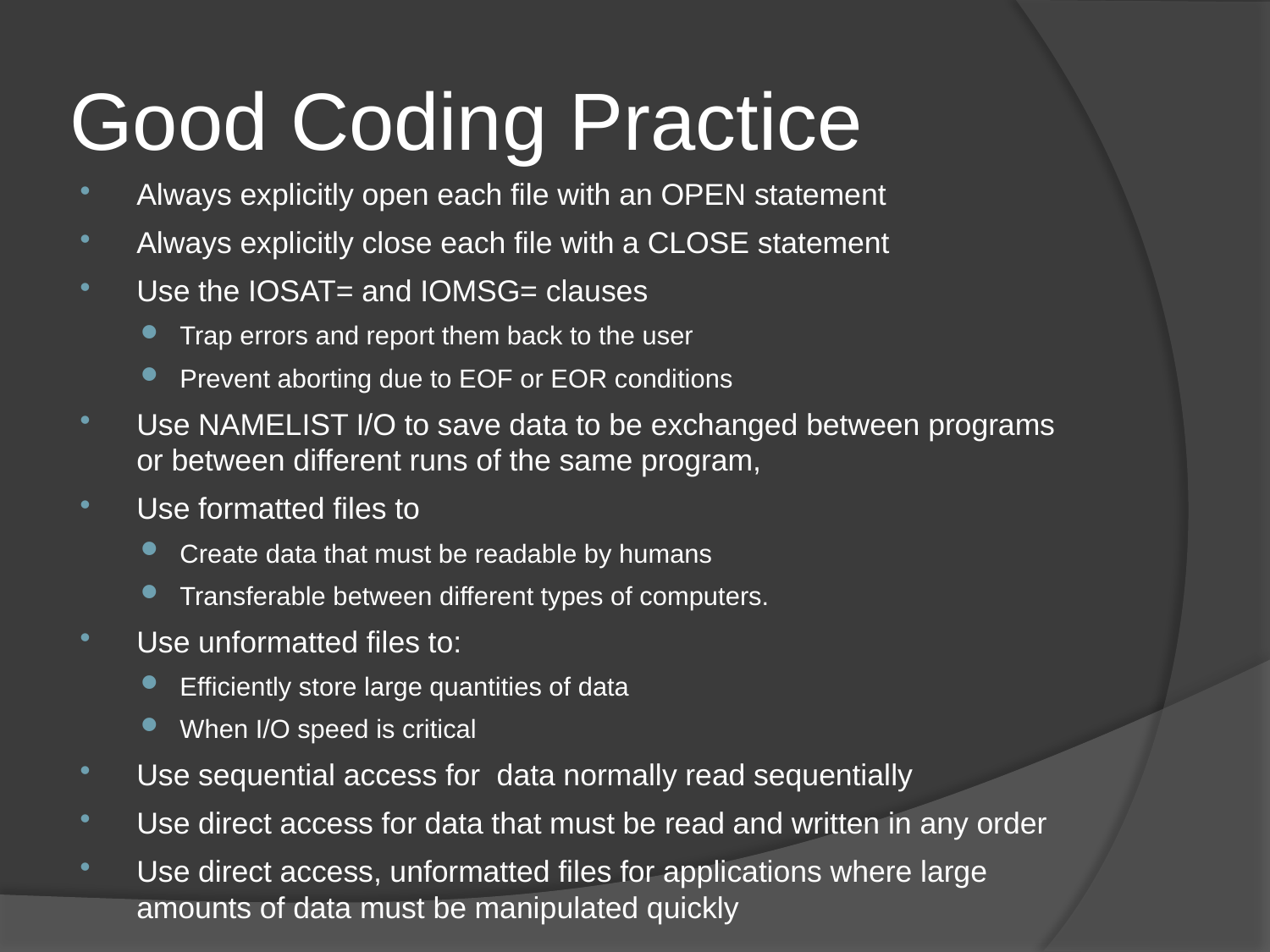

# Good Coding Practice
Always explicitly open each file with an OPEN statement
Always explicitly close each file with a CLOSE statement
Use the IOSAT= and IOMSG= clauses
Trap errors and report them back to the user
Prevent aborting due to EOF or EOR conditions
Use NAMELIST I/O to save data to be exchanged between programs or between different runs of the same program,
Use formatted files to
Create data that must be readable by humans
Transferable between different types of computers.
Use unformatted files to:
Efficiently store large quantities of data
When I/O speed is critical
Use sequential access for  data normally read sequentially
Use direct access for data that must be read and written in any order
Use direct access, unformatted files for applications where large amounts of data must be manipulated quickly